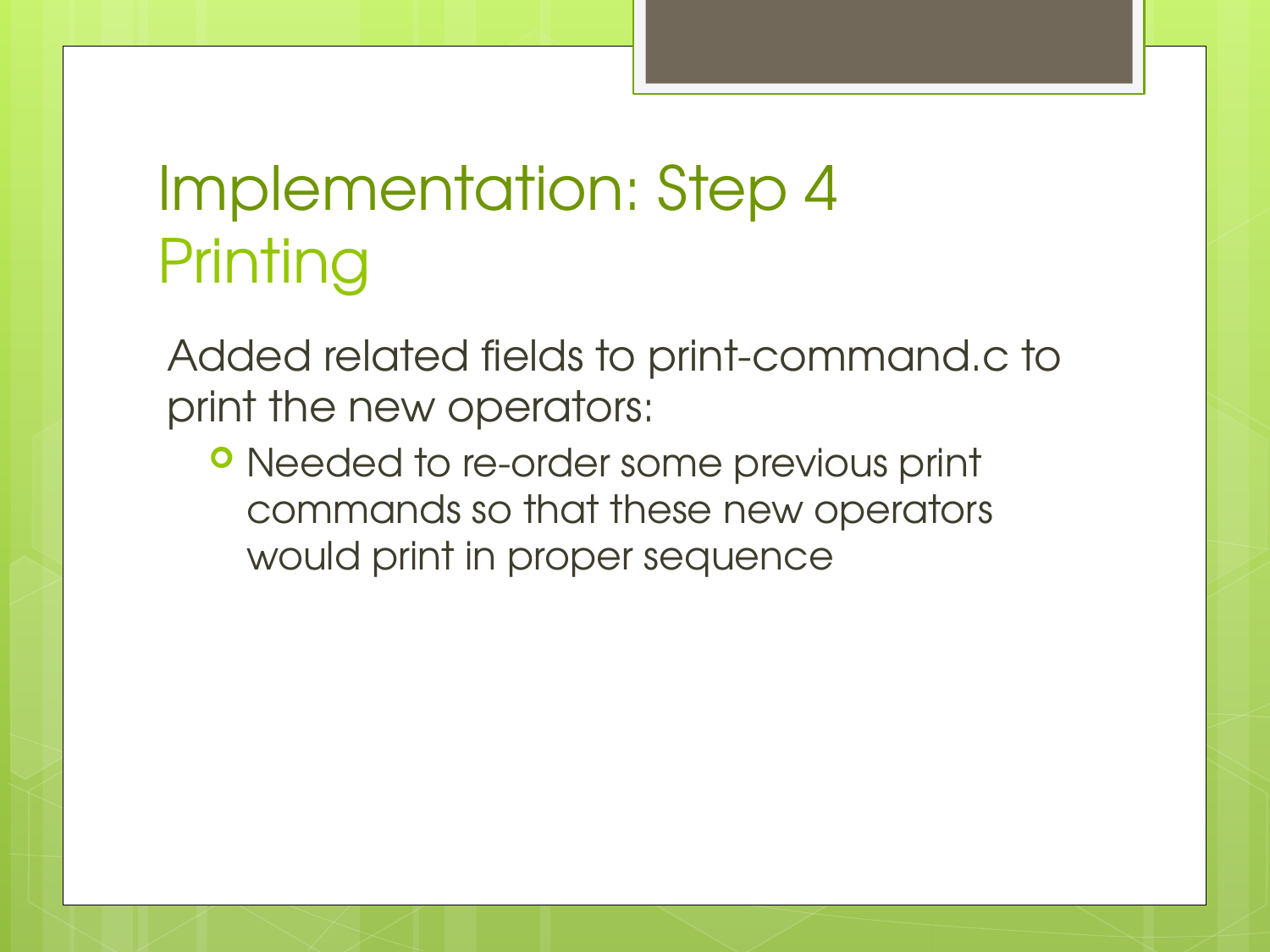

# Implementation: Step 4 Printing
Added related fields to print-command.c to print the new operators:
Needed to re-order some previous print commands so that these new operators would print in proper sequence